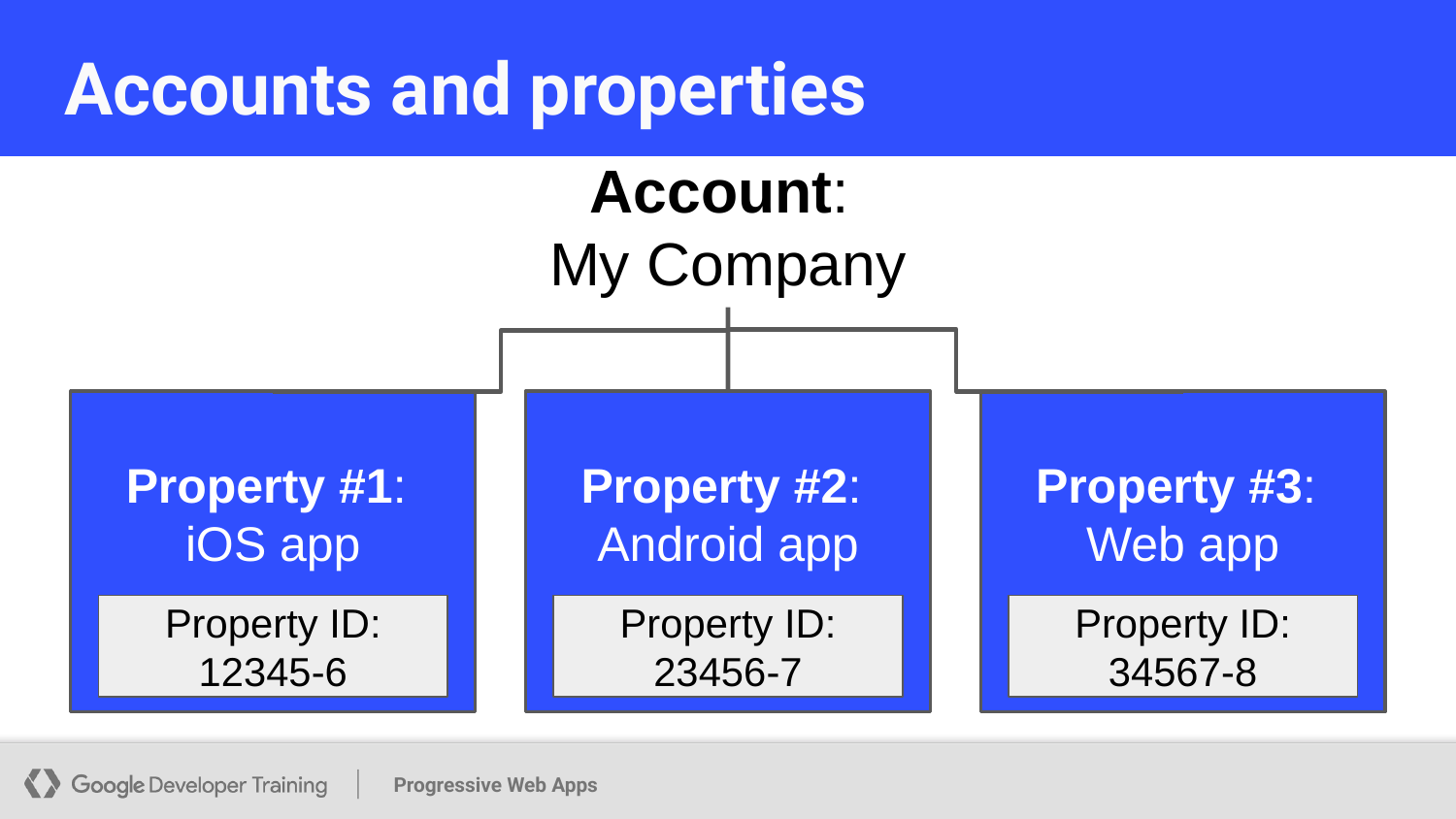

# Accounts and properties
Account:
My Company
Property #1:
iOS app

Property #2:
Android app

Property #3:
Web app

Property ID: 12345-6
Property ID: 23456-7
Property ID: 34567-8